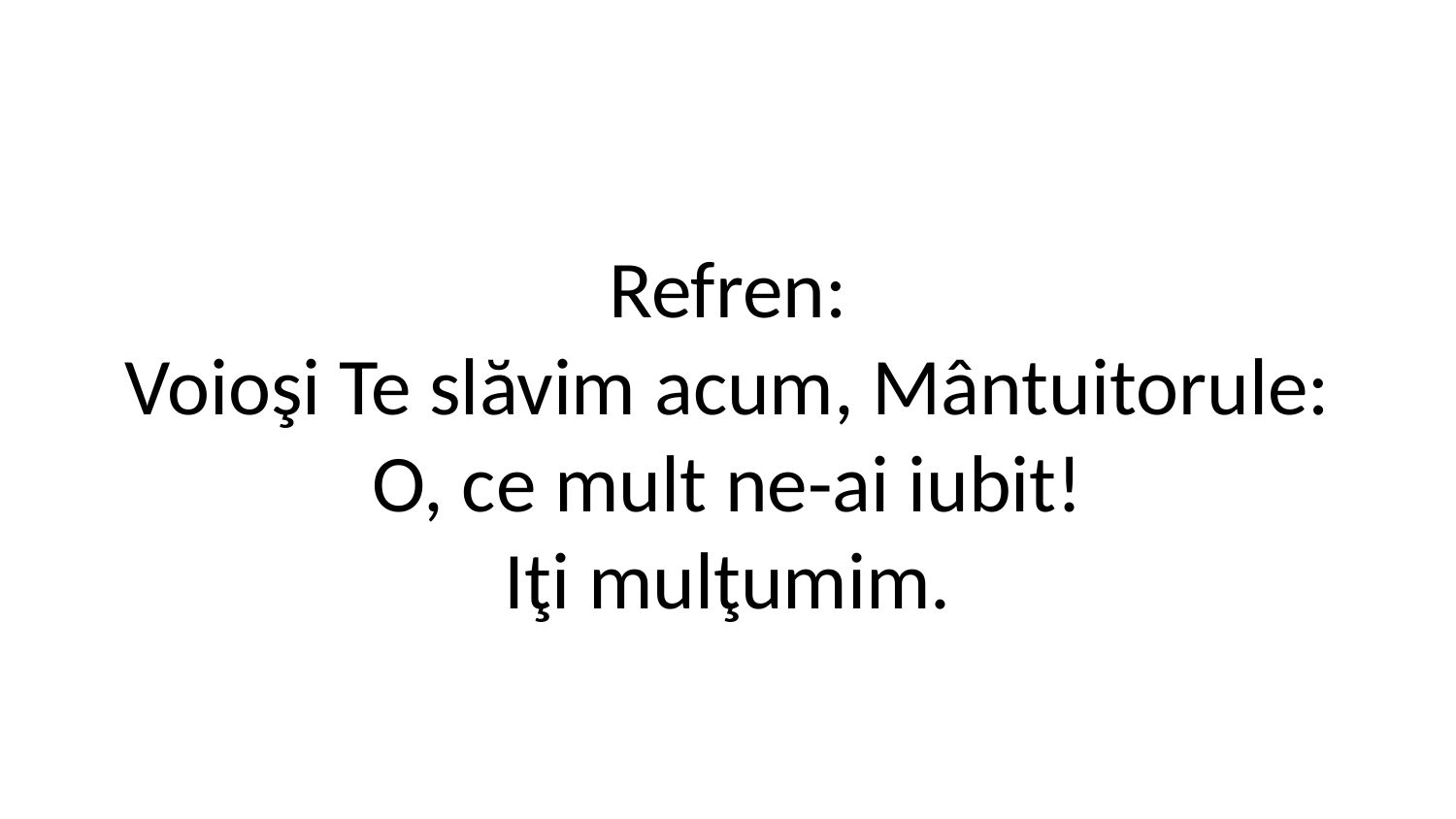

Refren:
Voioşi Te slăvim acum, Mântuitorule:
O, ce mult ne-ai iubit!
Iţi mulţumim.